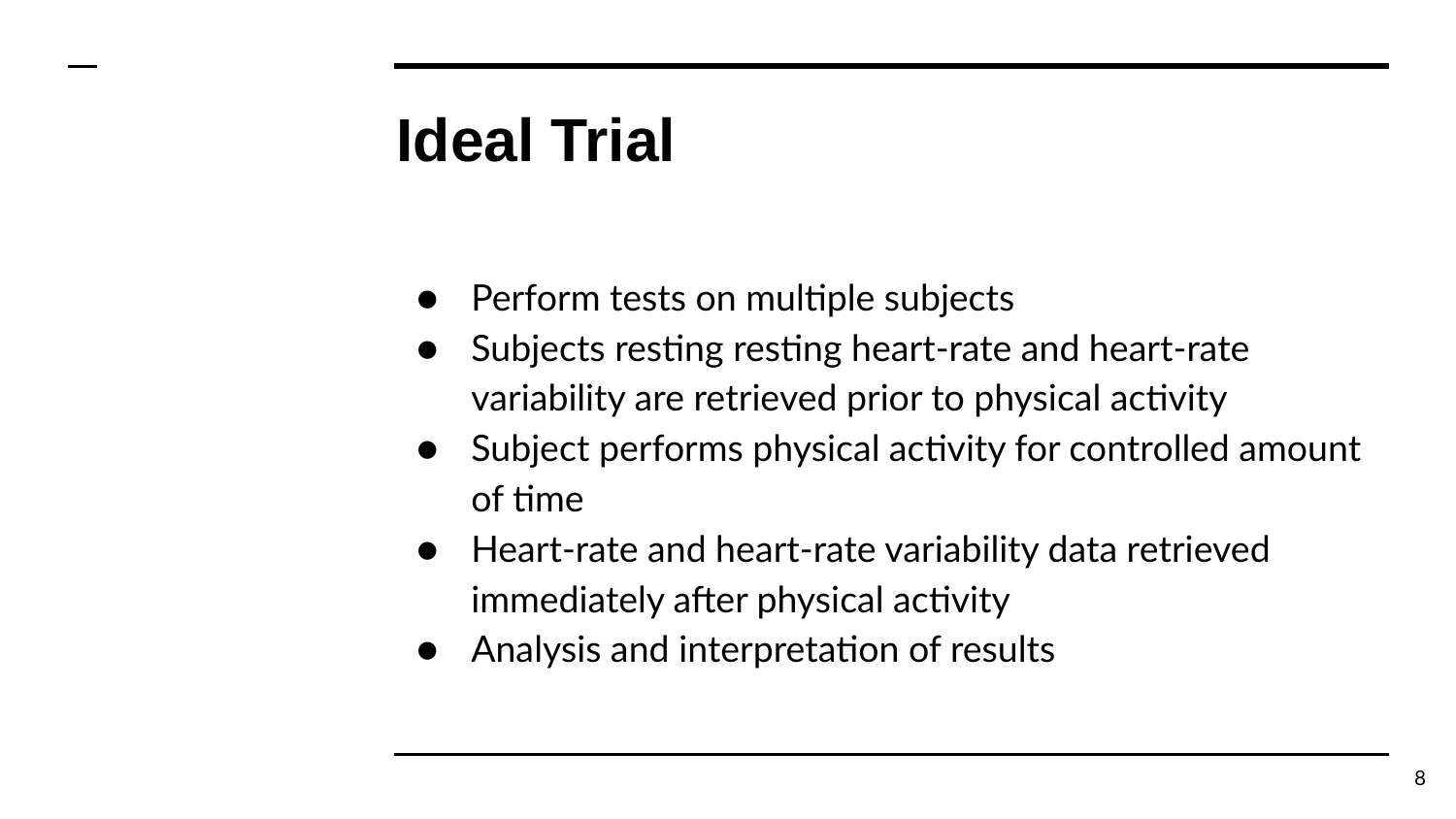

# Ideal Trial
Perform tests on multiple subjects
Subjects resting resting heart-rate and heart-rate variability are retrieved prior to physical activity
Subject performs physical activity for controlled amount of time
Heart-rate and heart-rate variability data retrieved immediately after physical activity
Analysis and interpretation of results
8